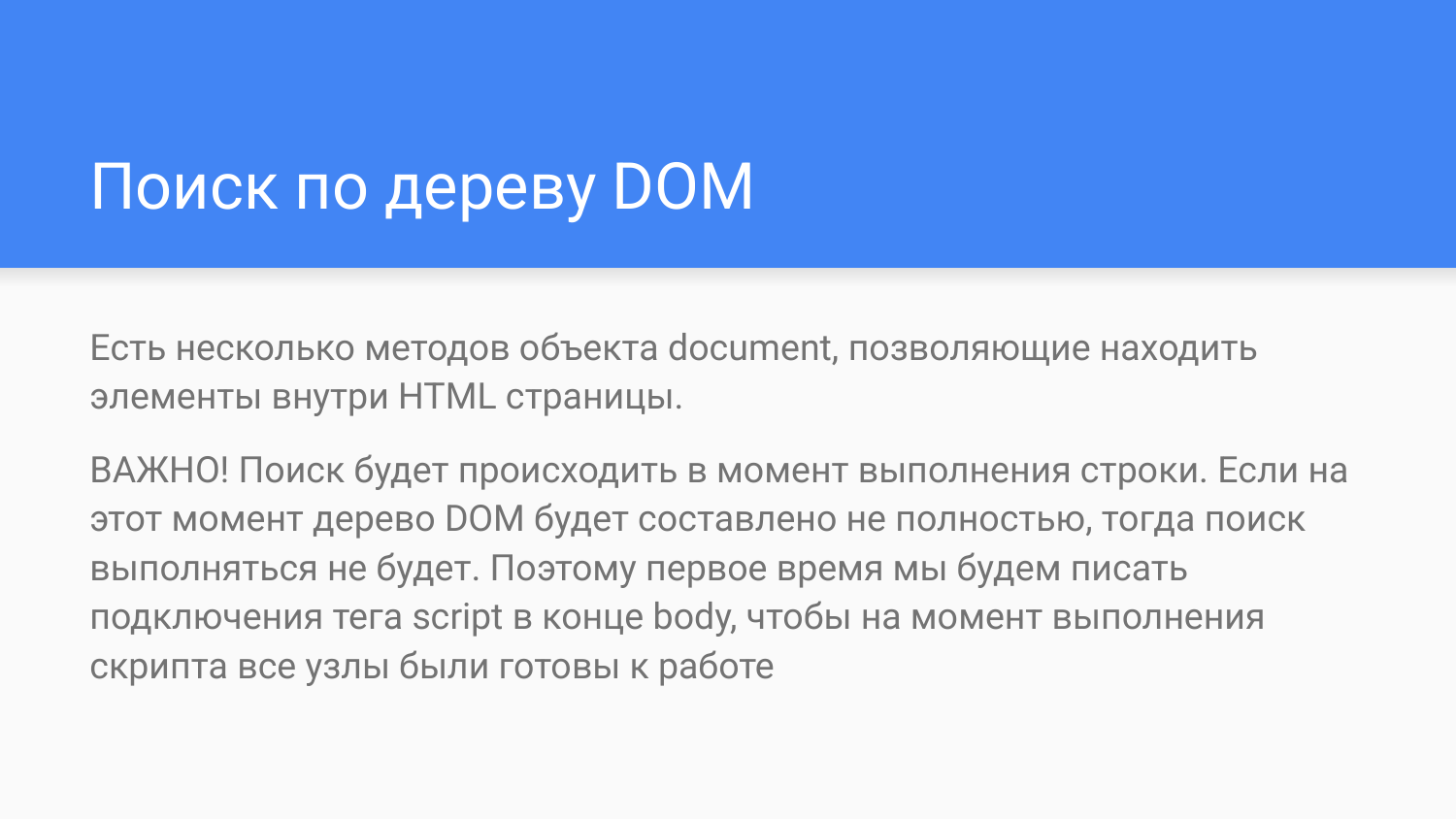

# Поиск по дереву DOM
Есть несколько методов объекта document, позволяющие находить элементы внутри HTML страницы.
ВАЖНО! Поиск будет происходить в момент выполнения строки. Если на этот момент дерево DOM будет составлено не полностью, тогда поиск выполняться не будет. Поэтому первое время мы будем писать подключения тега script в конце body, чтобы на момент выполнения скрипта все узлы были готовы к работе